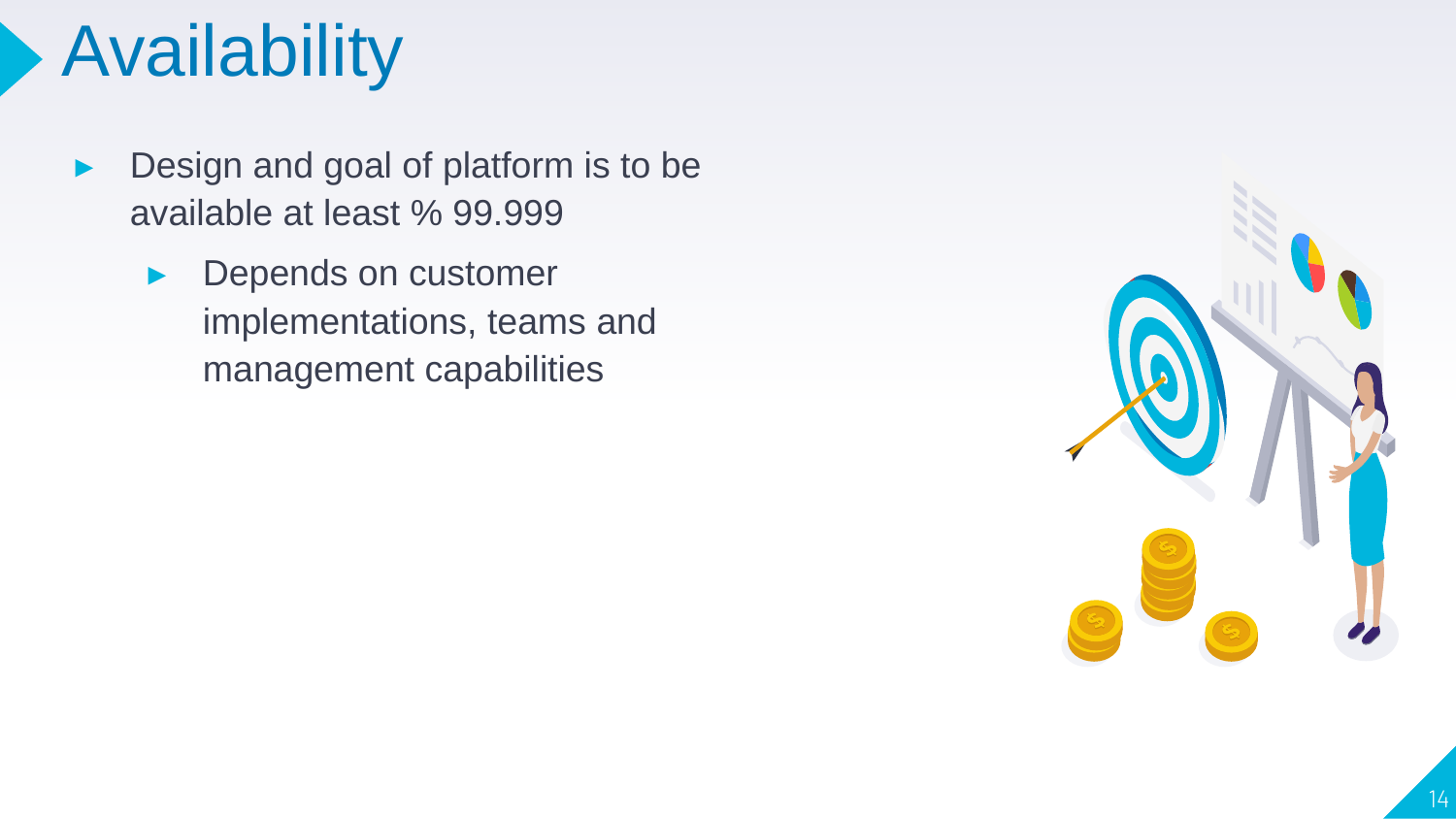

# Availability
Design and goal of platform is to be available at least % 99.999
Depends on customer implementations, teams and management capabilities

14